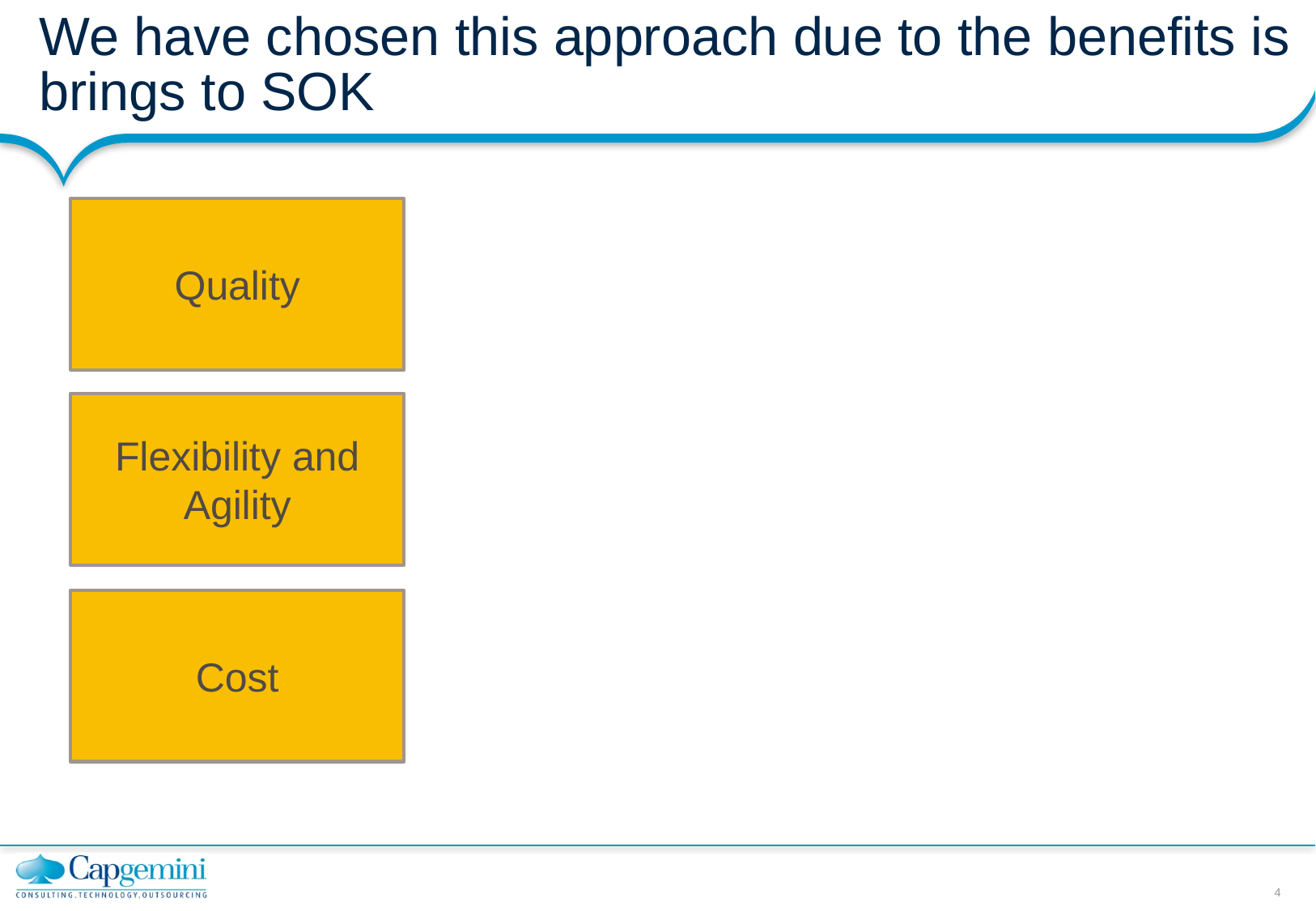

# We have chosen this approach due to the benefits is brings to SOK
Quality

Flexibility and Agility
Cost